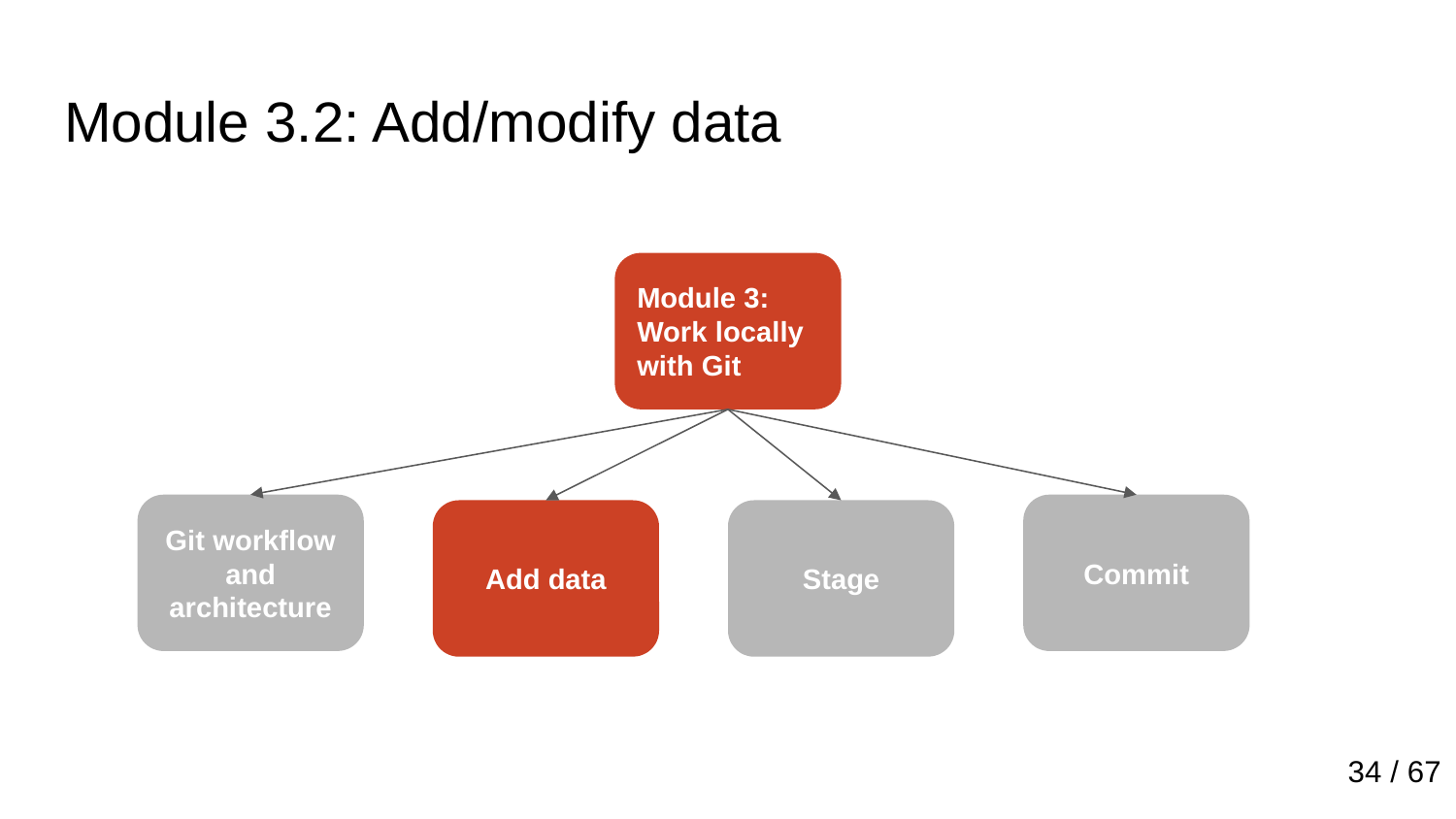

# Module 3.2: Add/modify data
Module 1: Introduction to Git

Module 3: Work locally with Git
Git workflow and architecture
Commit
Add data
Stage
34 / 67